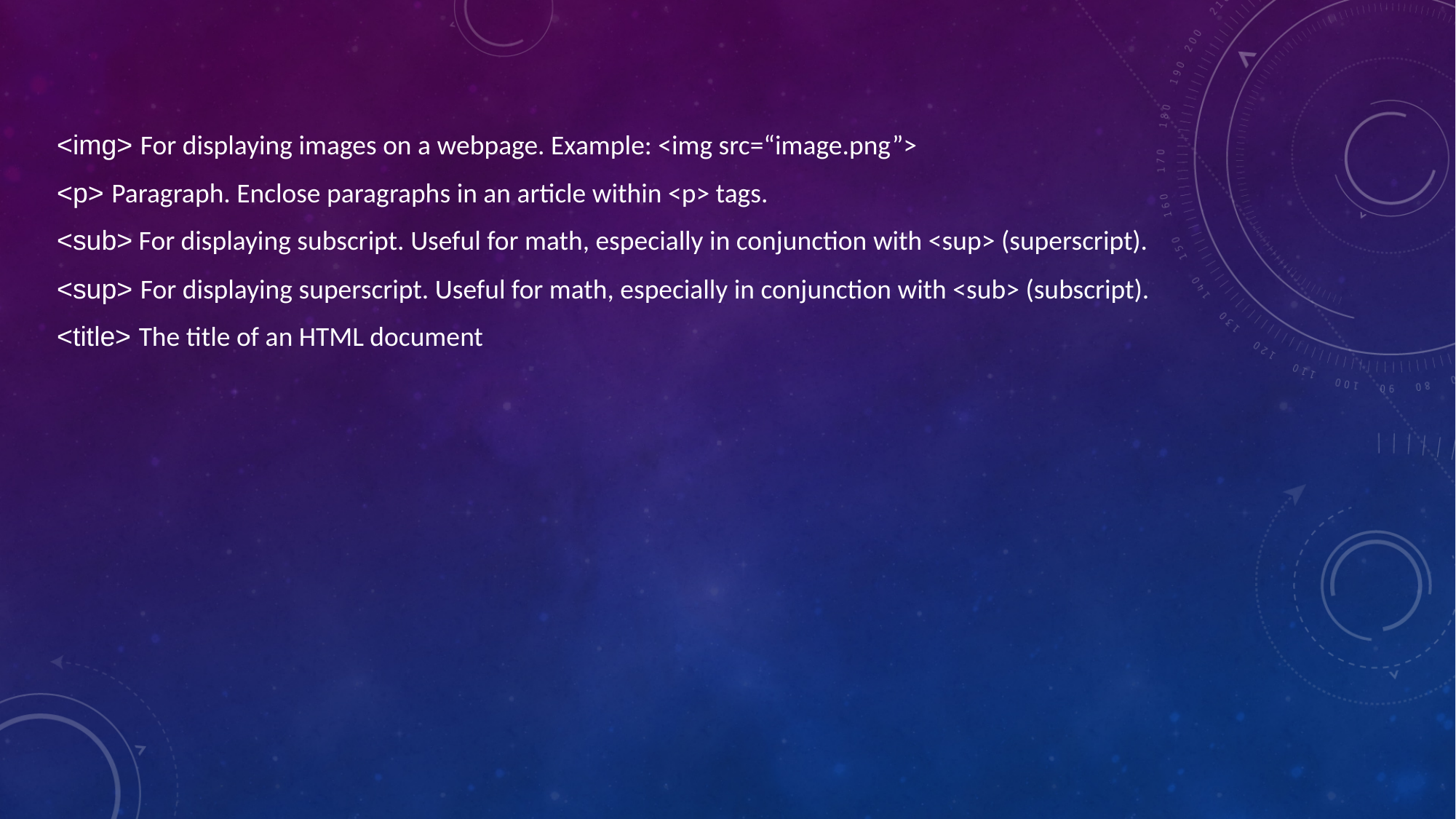

<img> For displaying images on a webpage. Example: <img src=“image.png”>
<p> Paragraph. Enclose paragraphs in an article within <p> tags.
<sub> For displaying subscript. Useful for math, especially in conjunction with <sup> (superscript).
<sup> For displaying superscript. Useful for math, especially in conjunction with <sub> (subscript).
<title> The title of an HTML document